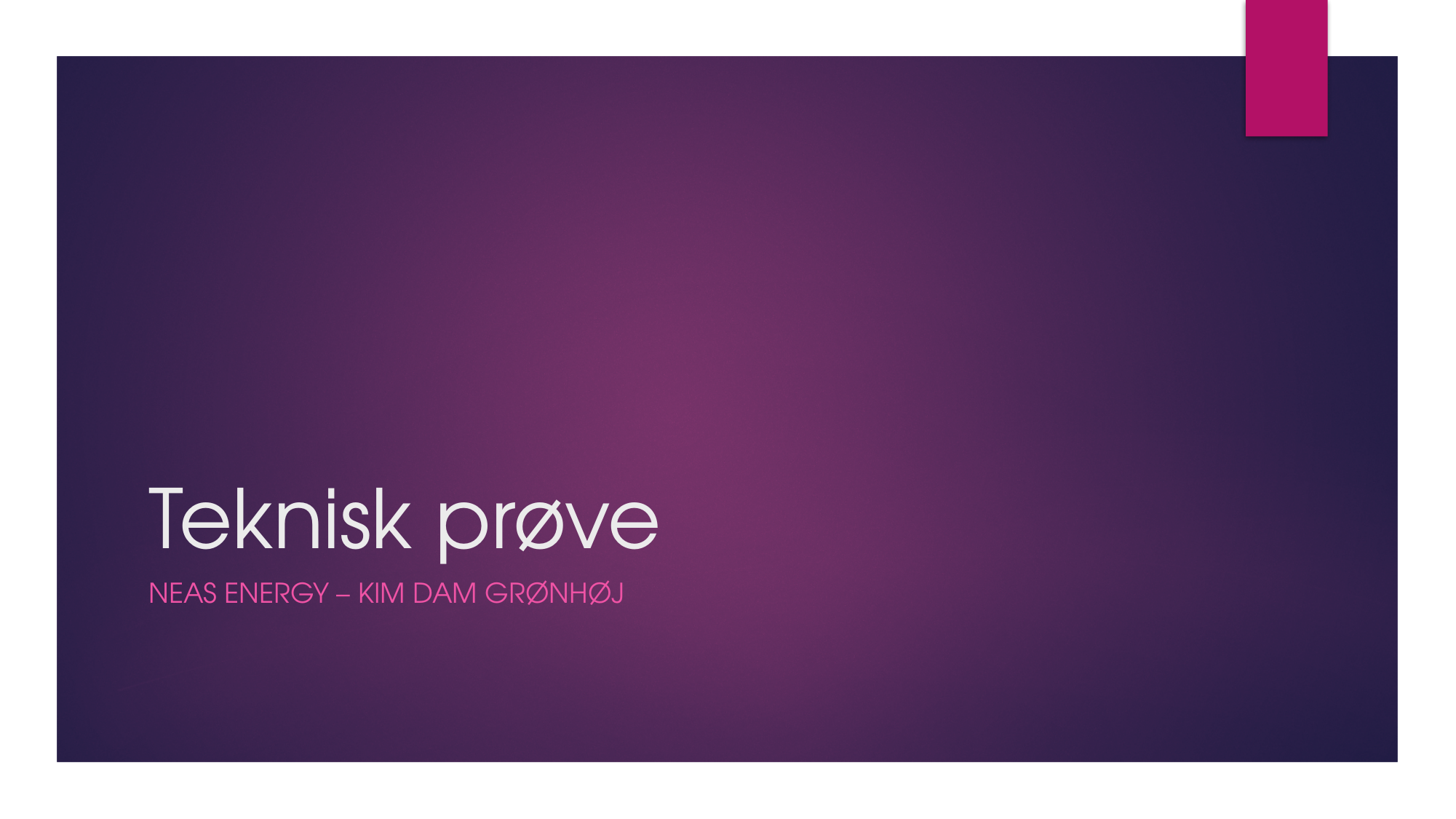

# Teknisk prøve
Neas energy – kim dam grønhøj